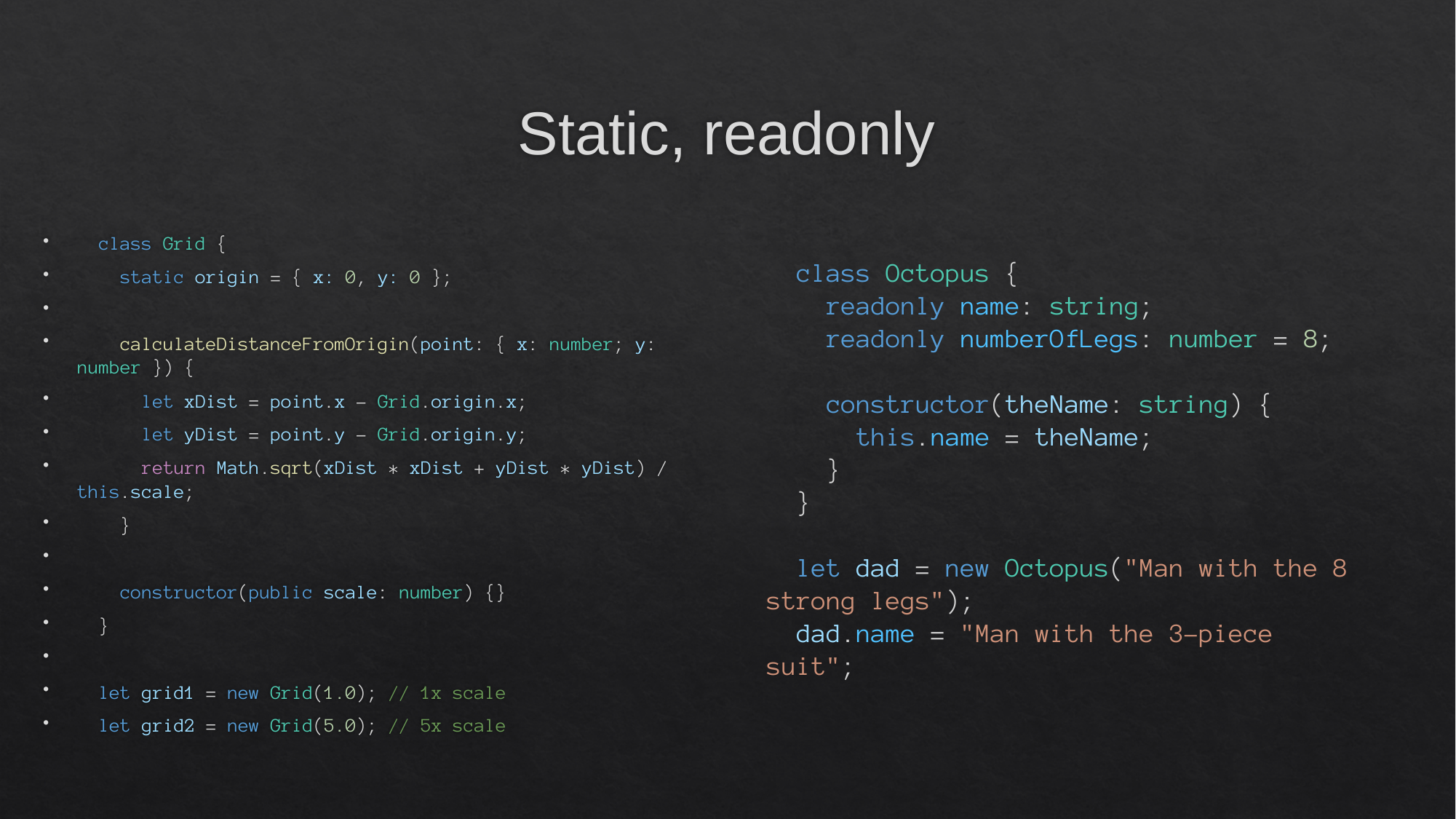

# Static, readonly

  class Grid {
    static origin = { x: 0, y: 0 };

    calculateDistanceFromOrigin(point: { x: number; y: number }) {
      let xDist = point.x - Grid.origin.x;
      let yDist = point.y - Grid.origin.y;
      return Math.sqrt(xDist * xDist + yDist * yDist) / this.scale;
    }

    constructor(public scale: number) {}
  }

  let grid1 = new Grid(1.0); // 1x scale
  let grid2 = new Grid(5.0); // 5x scale

  class Octopus {
    readonly name: string;
    readonly numberOfLegs: number = 8;

    constructor(theName: string) {
      this.name = theName;
    }
  }

  let dad = new Octopus("Man with the 8 strong legs");
  dad.name = "Man with the 3-piece suit";